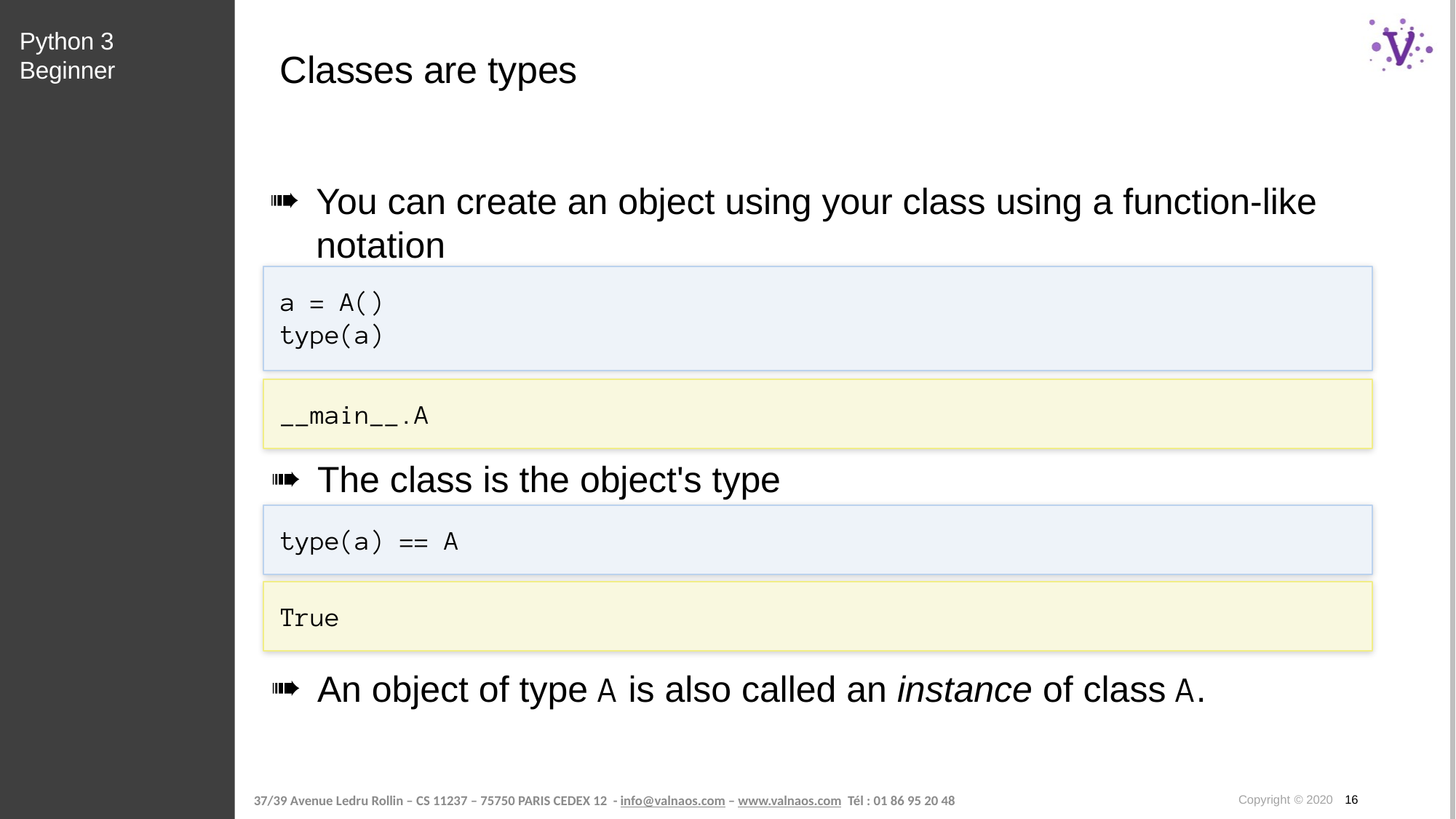

Python 3 Beginner
# Classes are types
You can create an object using your class using a function-like notation
a = A()
type(a)
__main__.A
The class is the object's type
type(a) == A
True
An object of type A is also called an instance of class A.
Copyright © 2020   16